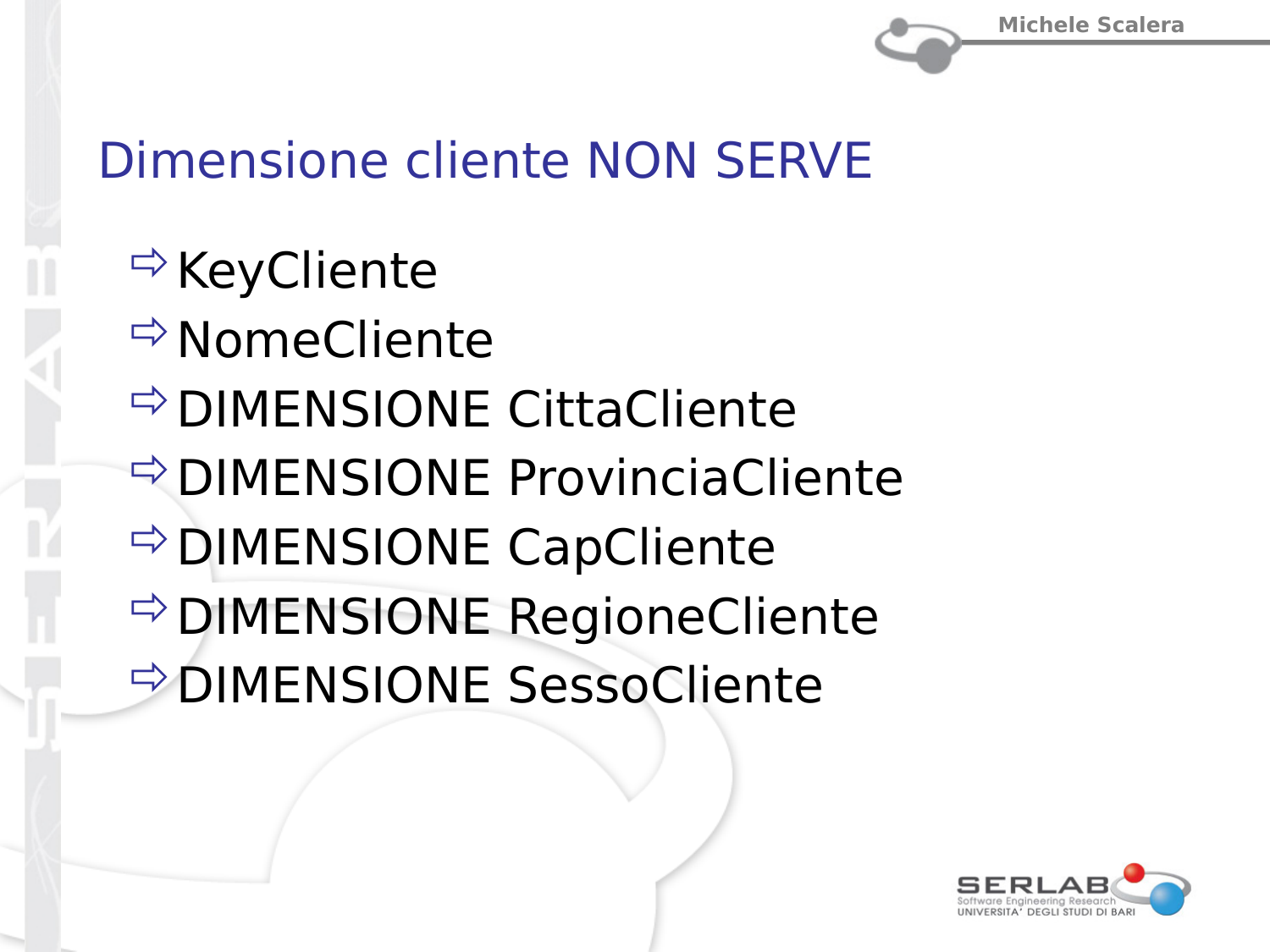

# Dimensione cliente NON SERVE
KeyCliente
NomeCliente
DIMENSIONE CittaCliente
DIMENSIONE ProvinciaCliente
DIMENSIONE CapCliente
DIMENSIONE RegioneCliente
DIMENSIONE SessoCliente